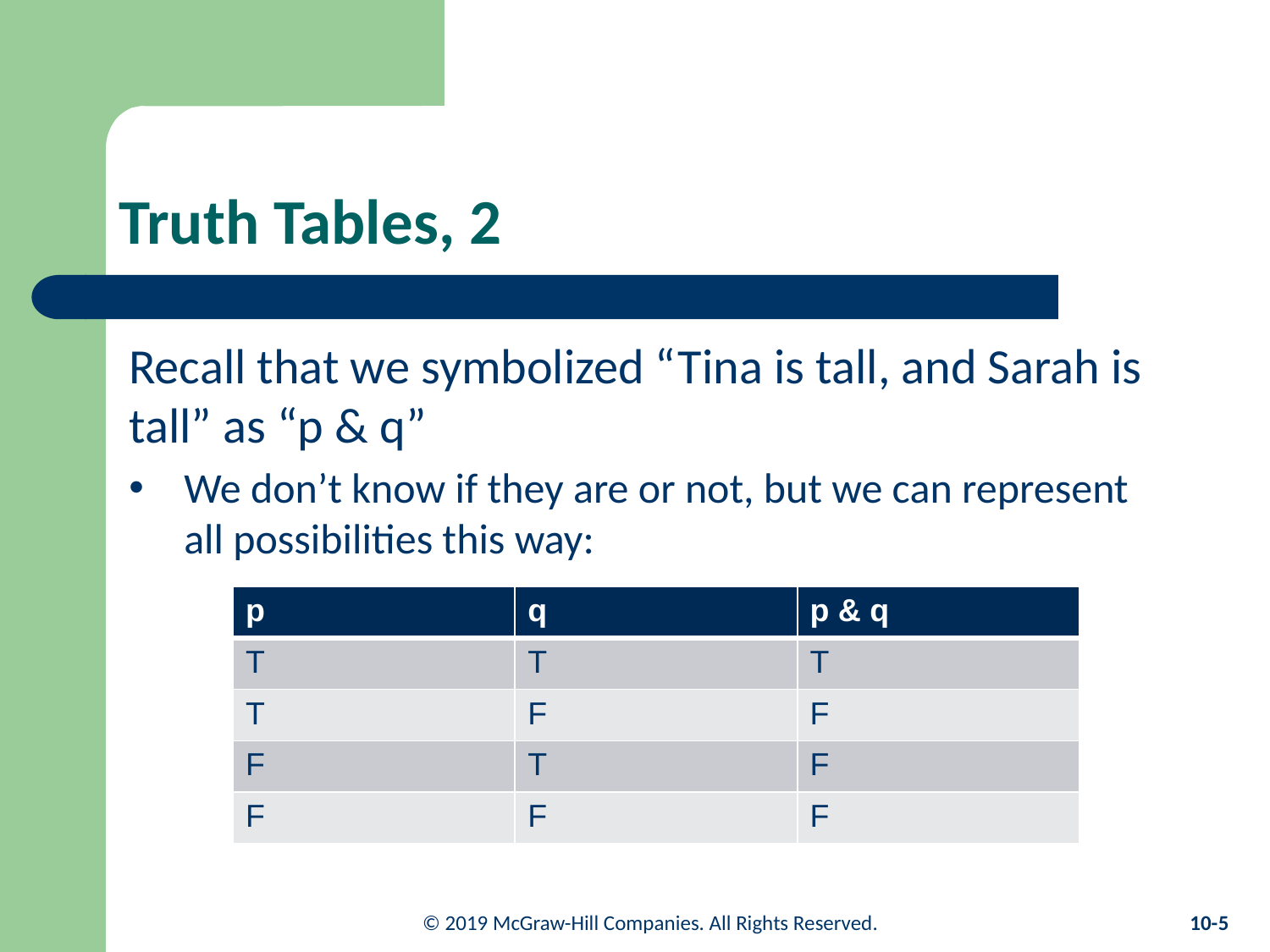

# Truth Tables, 2
Recall that we symbolized “Tina is tall, and Sarah is tall” as “p & q”
We don’t know if they are or not, but we can represent all possibilities this way:
| p | q | p & q |
| --- | --- | --- |
| T | T | T |
| T | F | F |
| F | T | F |
| F | F | F |